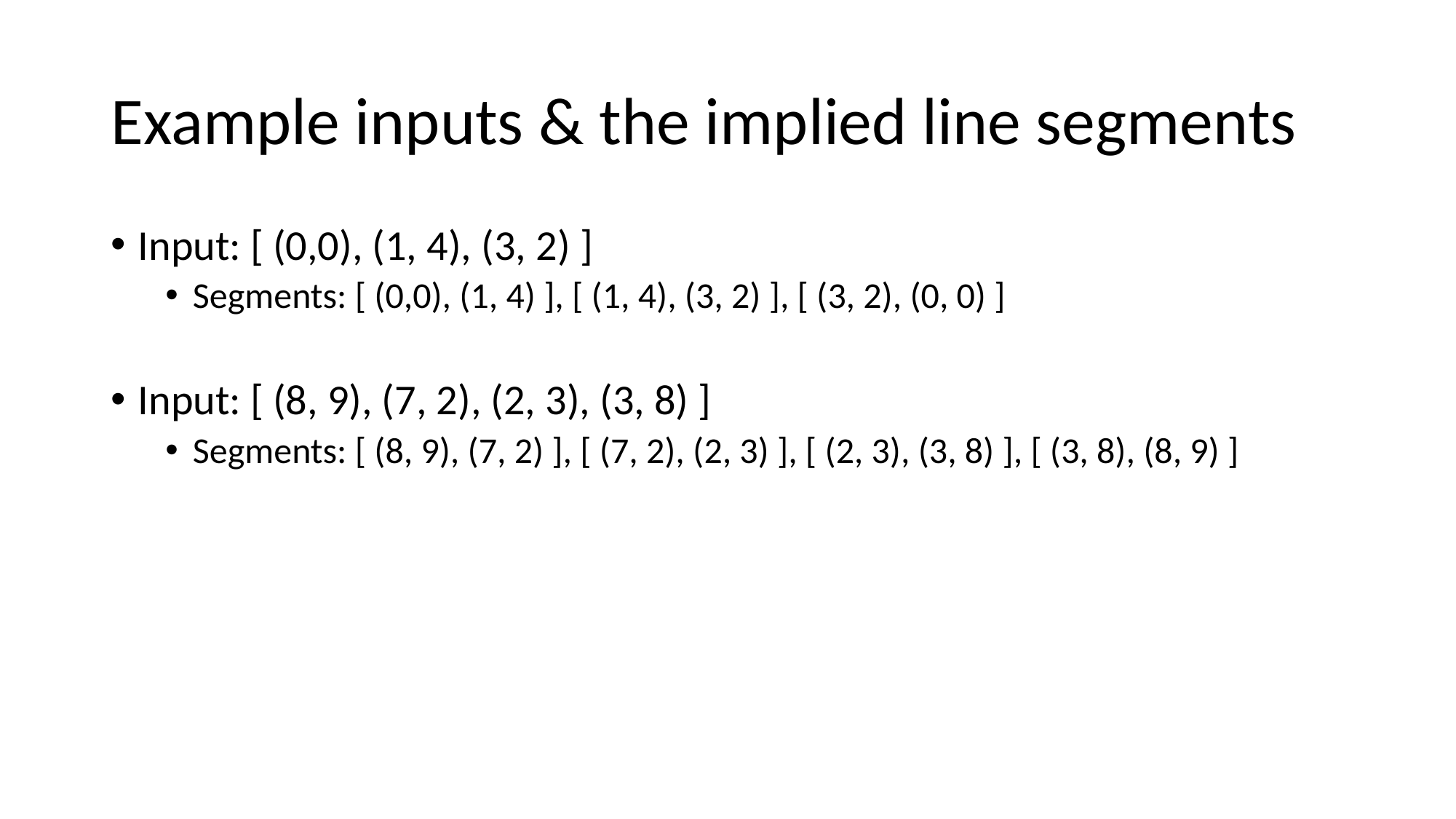

# Example inputs & the implied line segments
Input: [ (0,0), (1, 4), (3, 2) ]
Segments: [ (0,0), (1, 4) ], [ (1, 4), (3, 2) ], [ (3, 2), (0, 0) ]

Input: [ (8, 9), (7, 2), (2, 3), (3, 8) ]
Segments: [ (8, 9), (7, 2) ], [ (7, 2), (2, 3) ], [ (2, 3), (3, 8) ], [ (3, 8), (8, 9) ]